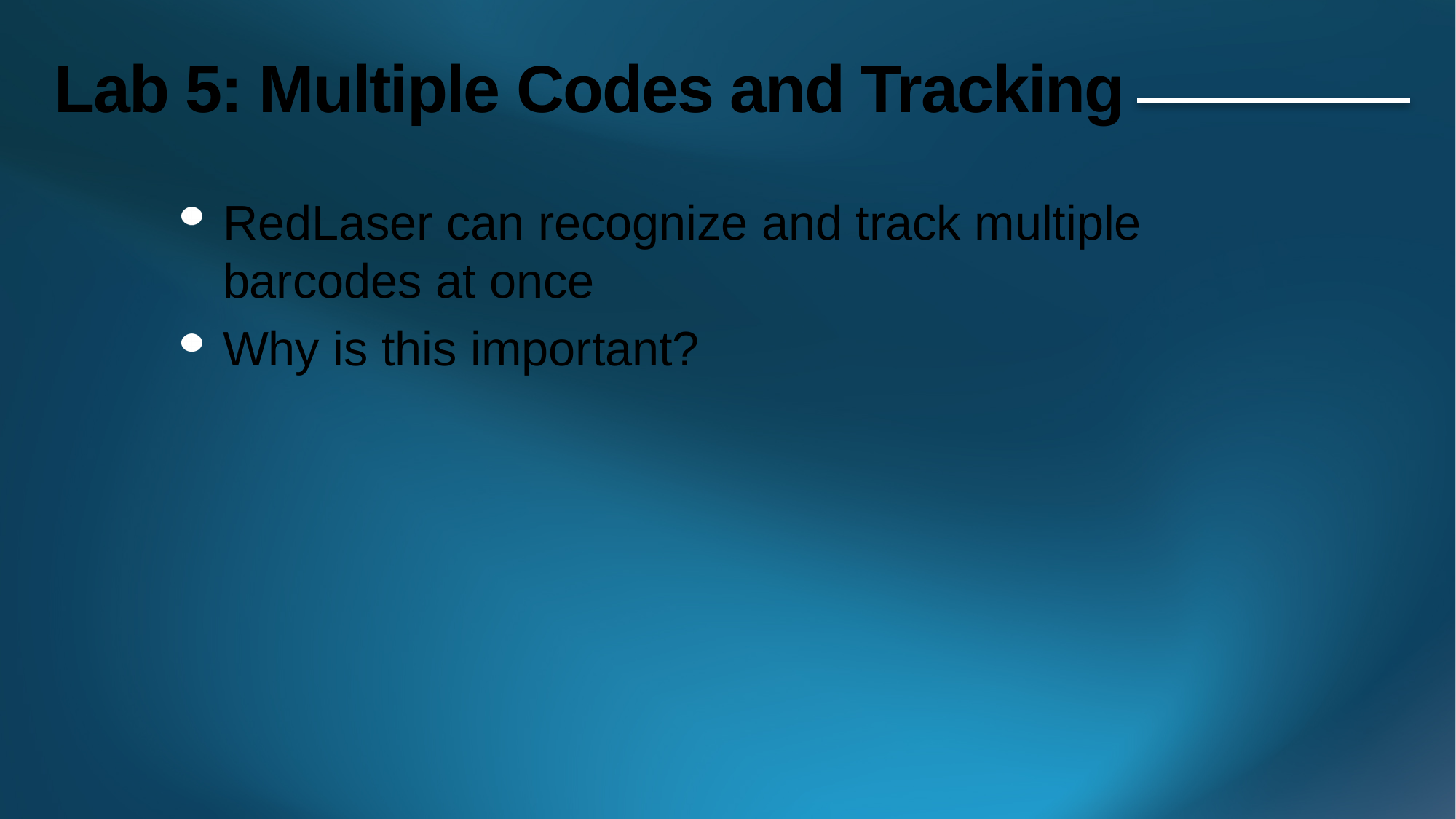

# Lab 5: Multiple Codes and Tracking
RedLaser can recognize and track multiple barcodes at once
Why is this important?